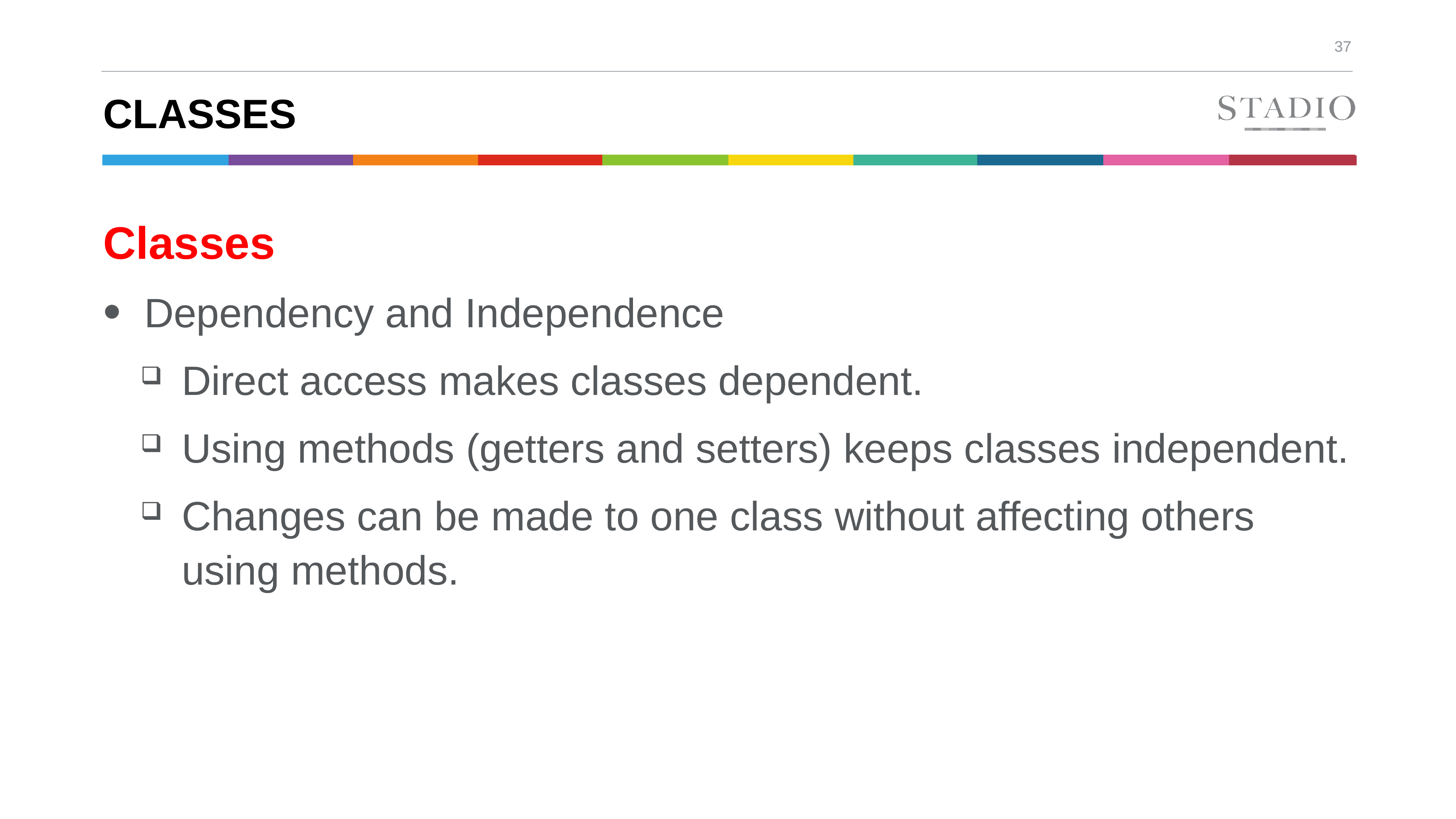

# Classes

Classes
Dependency and Independence
Direct access makes classes dependent.
Using methods (getters and setters) keeps classes independent.
Changes can be made to one class without affecting others using methods.